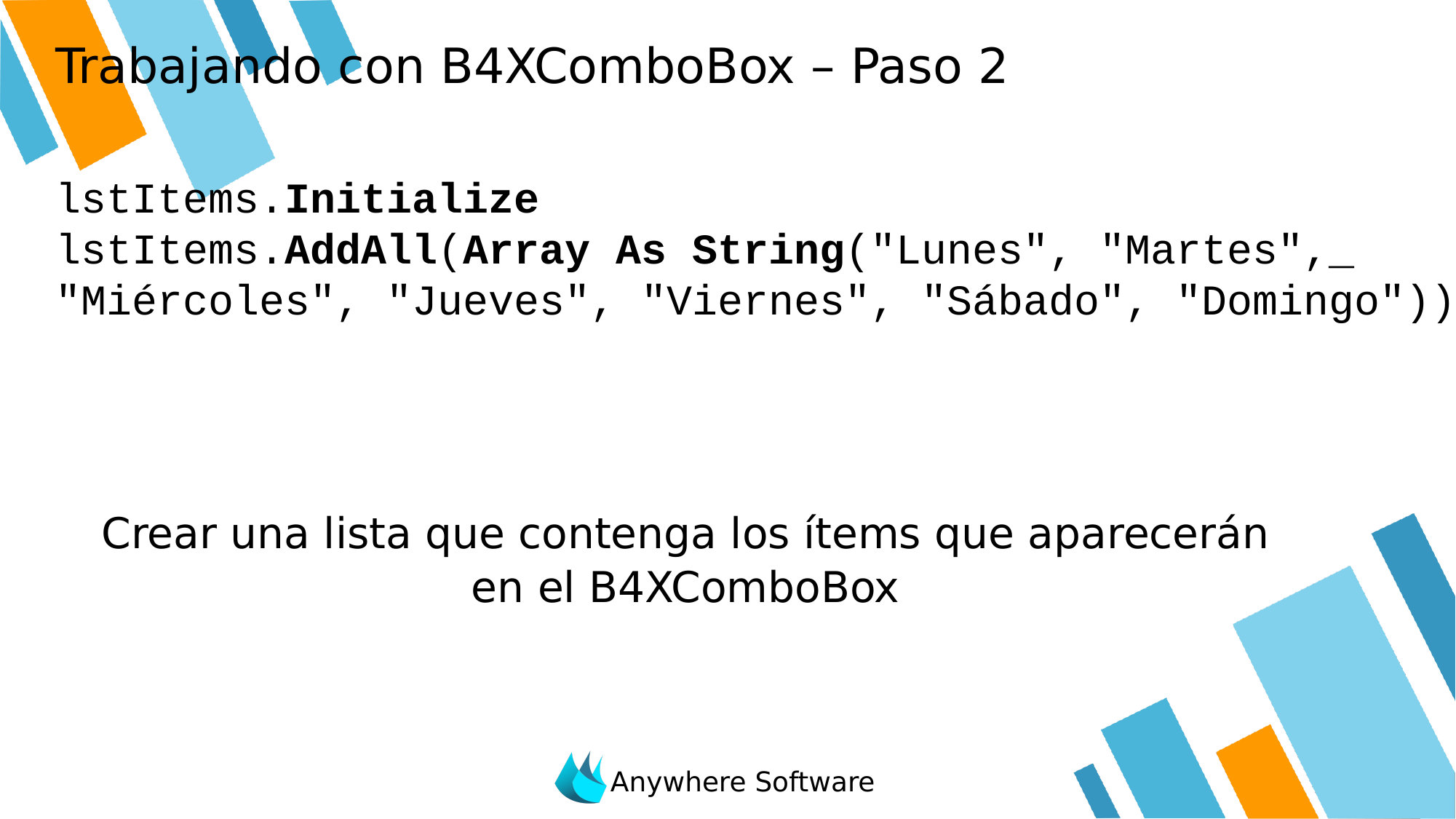

# Trabajando con B4XComboBox – Paso 2
lstItems.Initialize
lstItems.AddAll(Array As String("Lunes", "Martes",_
"Miércoles", "Jueves", "Viernes", "Sábado", "Domingo"))
Crear una lista que contenga los ítems que aparecerán en el B4XComboBox